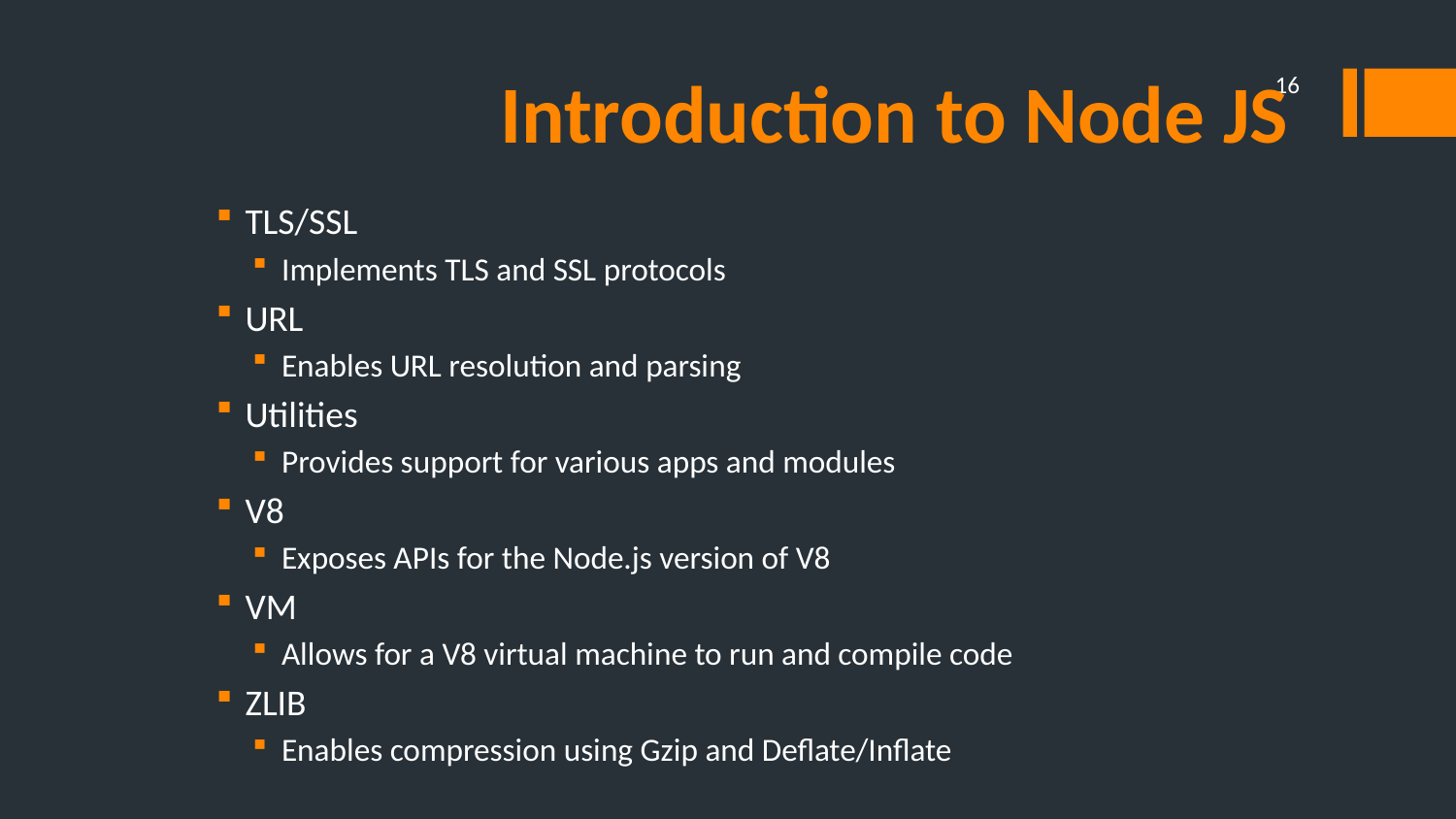

# Introduction to Node JS
16
TLS/SSL
Implements TLS and SSL protocols
URL
Enables URL resolution and parsing
Utilities
Provides support for various apps and modules
V8
Exposes APIs for the Node.js version of V8
VM
Allows for a V8 virtual machine to run and compile code
ZLIB
Enables compression using Gzip and Deflate/Inflate